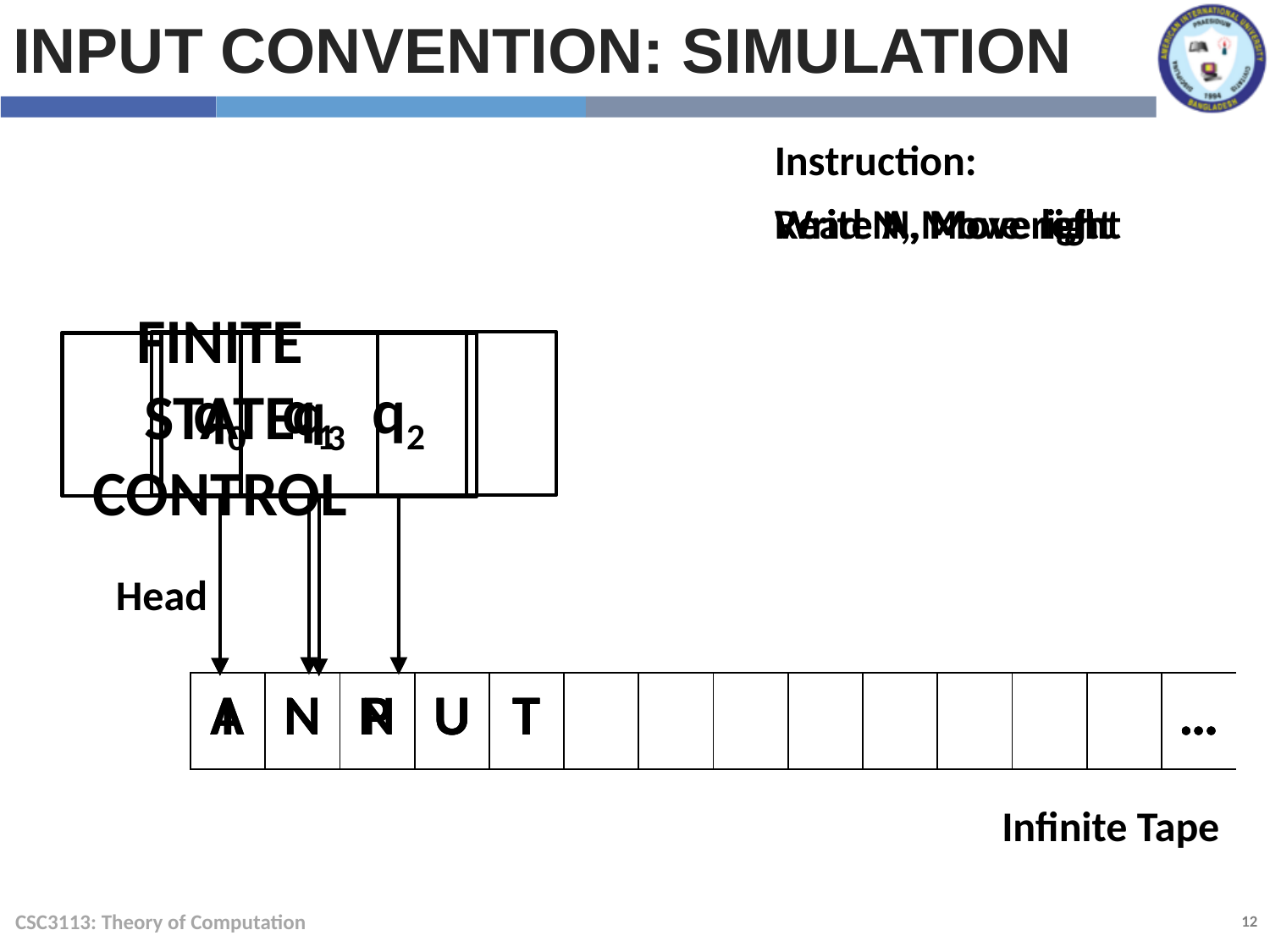

Input Convention: Simulation
Instruction:
Write A, Move right
Read N, Move right
Write N, Move left
q1
q2
q0
Finite State Control
q3
Head
|  |  |  |  |  |  |  |  |  |  |  |  |  | … |
| --- | --- | --- | --- | --- | --- | --- | --- | --- | --- | --- | --- | --- | --- |
| I | N | P | U | T |  |  |  |  |  |  |  |  | … |
| --- | --- | --- | --- | --- | --- | --- | --- | --- | --- | --- | --- | --- | --- |
| A | N | P | U | T |  |  |  |  |  |  |  |  | … |
| --- | --- | --- | --- | --- | --- | --- | --- | --- | --- | --- | --- | --- | --- |
| A | N | N | U | T |  |  |  |  |  |  |  |  | … |
| --- | --- | --- | --- | --- | --- | --- | --- | --- | --- | --- | --- | --- | --- |
Infinite Tape
CSC3113: Theory of Computation